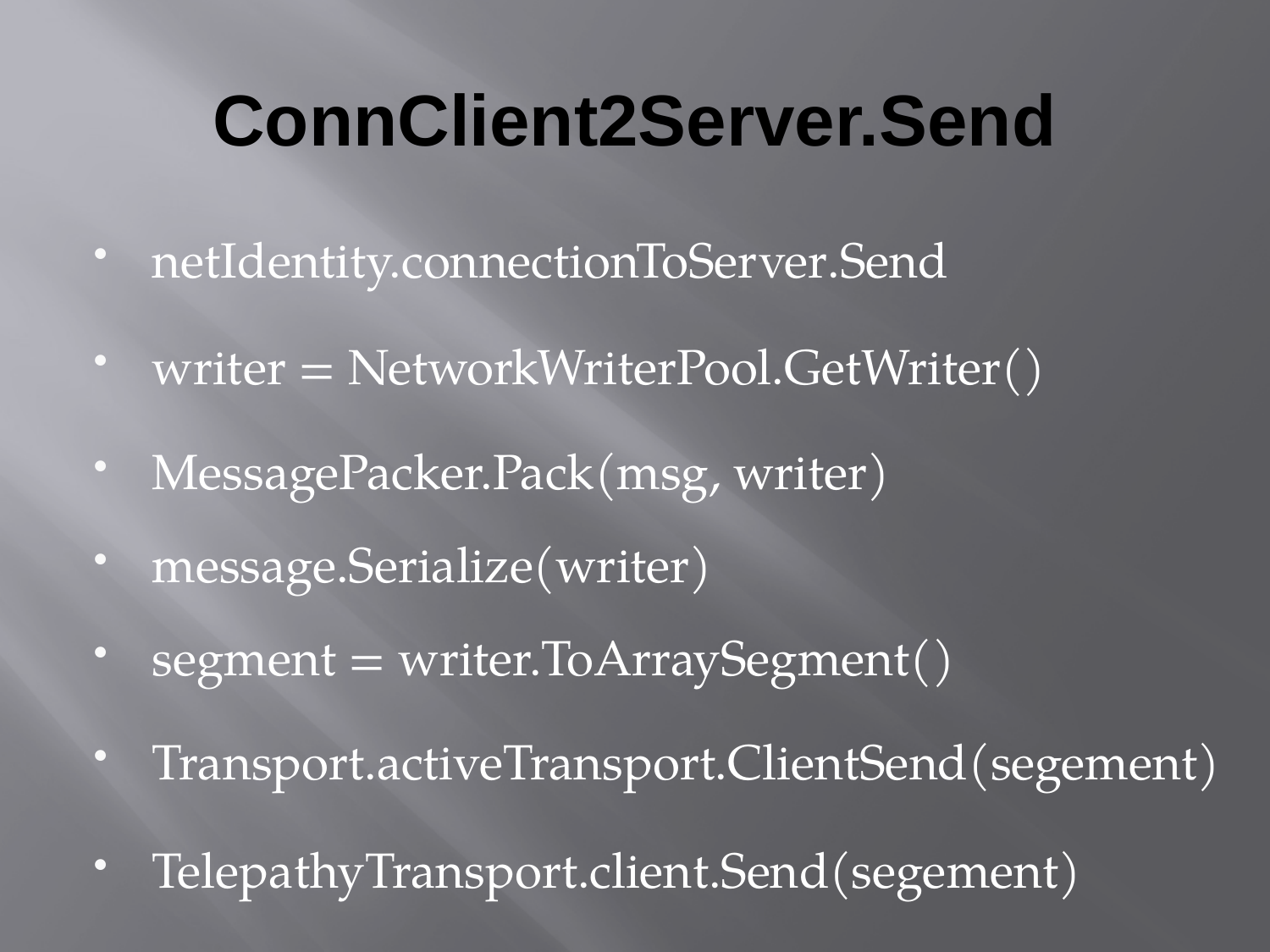

# ConnClient2Server.Send
netIdentity.connectionToServer.Send
writer = NetworkWriterPool.GetWriter()
MessagePacker.Pack(msg, writer)
message.Serialize(writer)
segment = writer.ToArraySegment()
Transport.activeTransport.ClientSend(segement)
TelepathyTransport.client.Send(segement)